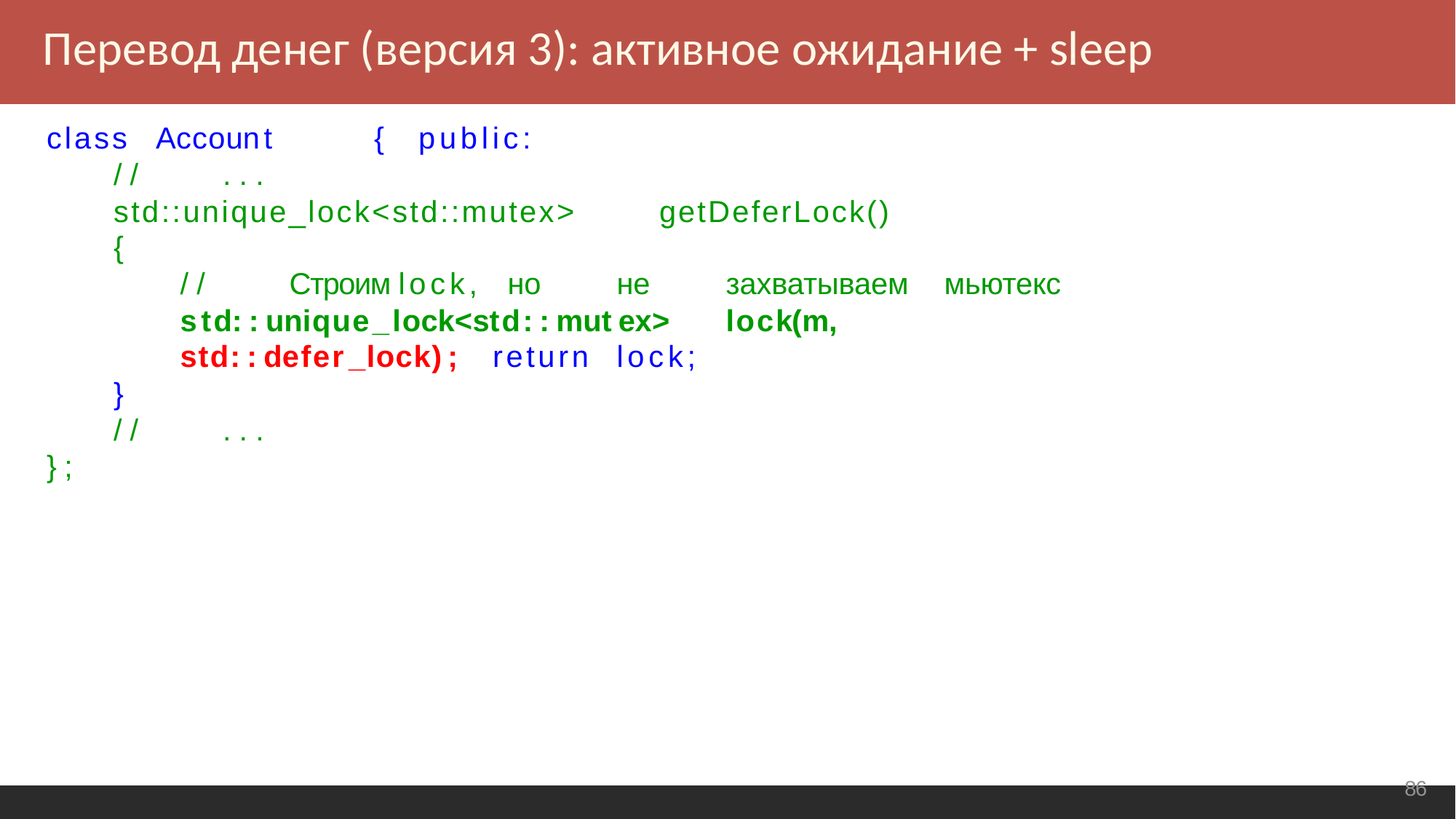

Перевод денег (версия 3): активное ожидание + sleep
class	Account	{  public:
//	...
std::unique_lock<std::mutex>	getDeferLock()
{
//	Строим	lock,	но	не	захватываем	мьютекс  std::unique_lock<std::mutex>	lock(m,	std::defer_lock);  return	lock;
}
//	...
};
86